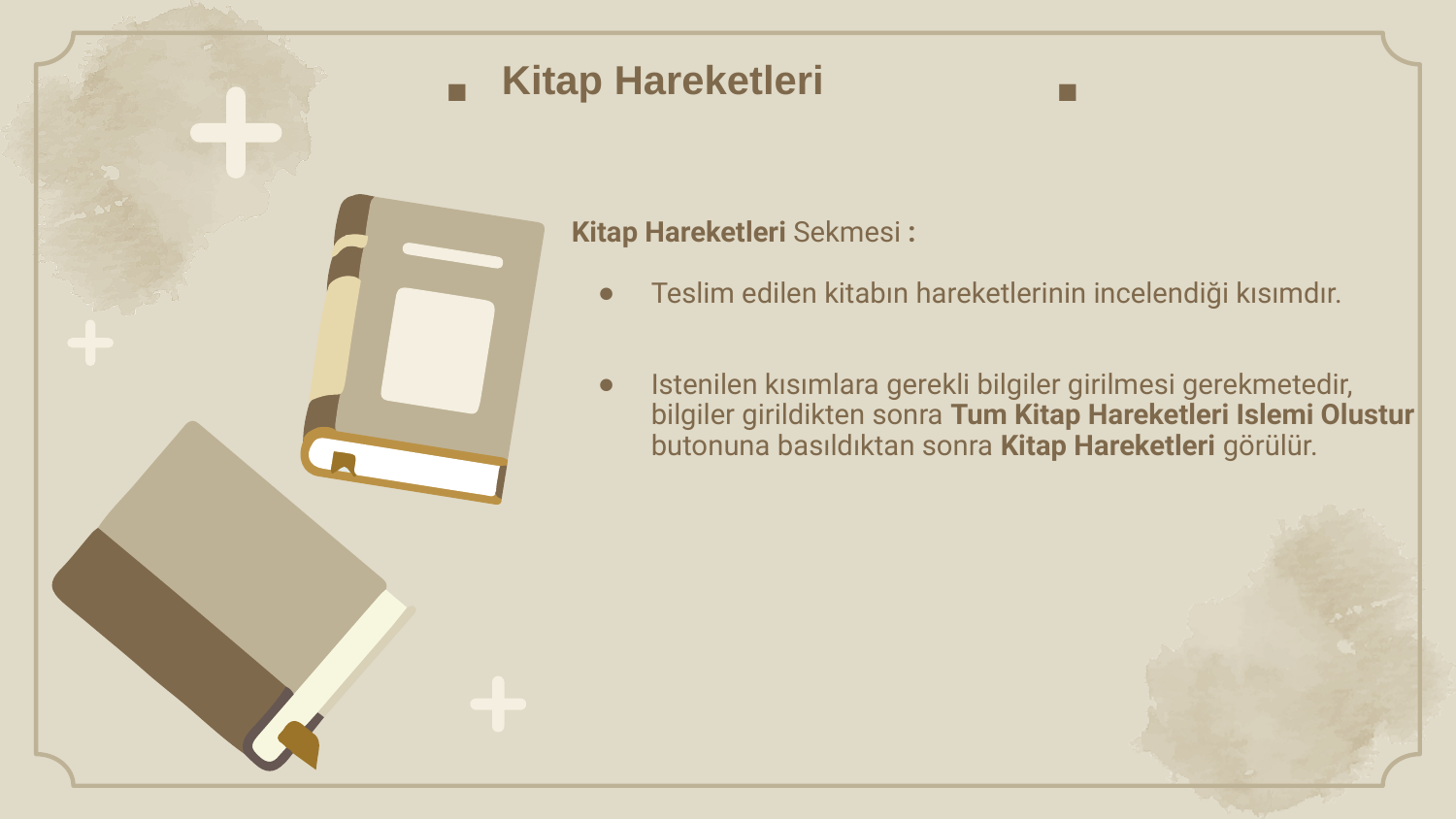

Kitap Hareketleri

Kitap Hareketleri Sekmesi :

 Teslim edilen kitabın hareketlerinin incelendiği kısımdır.

 Istenilen kısımlara gerekli bilgiler girilmesi gerekmetedir,
 bilgiler girildikten sonra Tum Kitap Hareketleri Islemi Olustur
 butonuna basıldıktan sonra Kitap Hareketleri görülür.